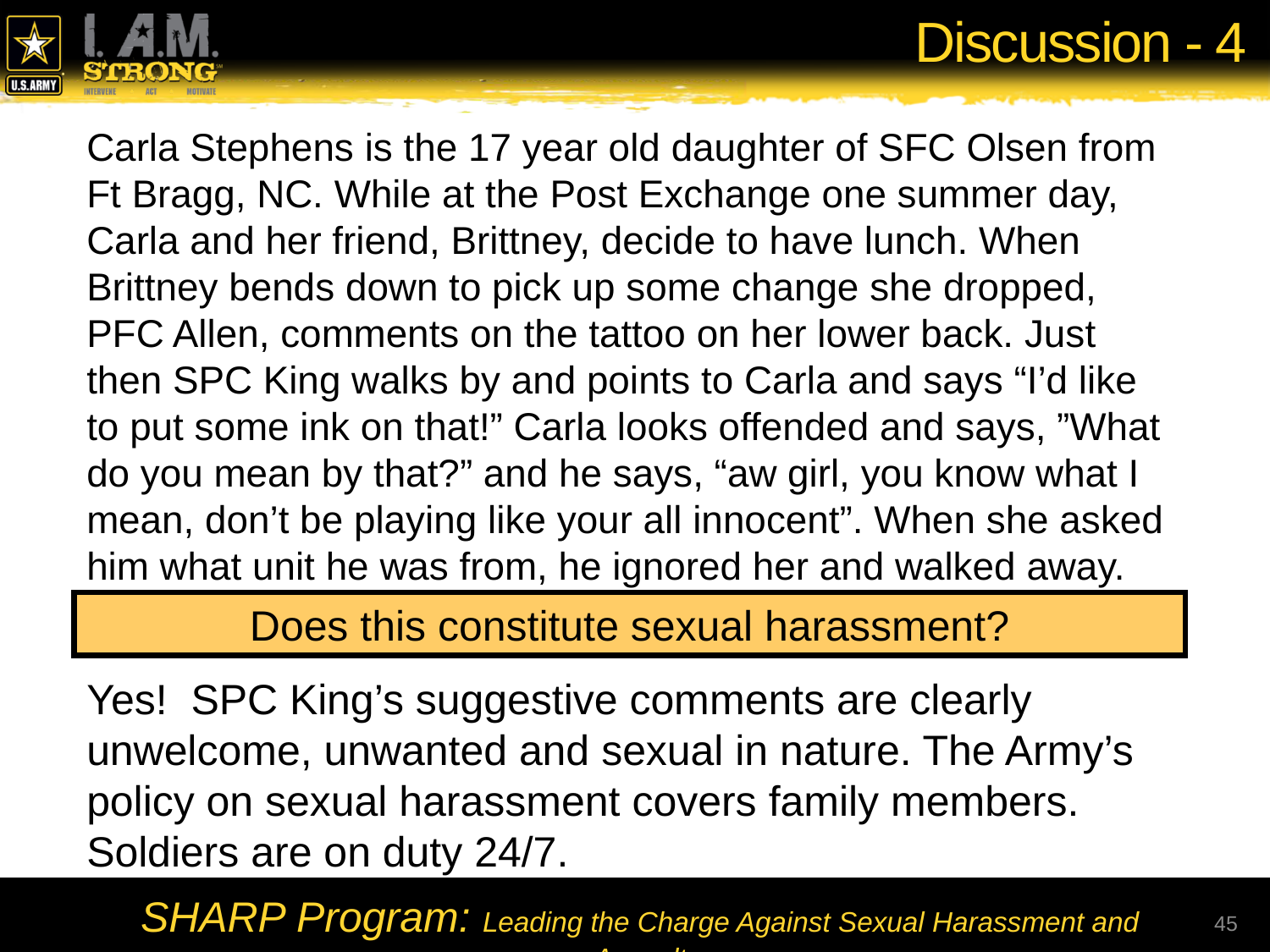

# Discussion - 4
Carla Stephens is the 17 year old daughter of SFC Olsen from Ft Bragg, NC. While at the Post Exchange one summer day, Carla and her friend, Brittney, decide to have lunch. When Brittney bends down to pick up some change she dropped, PFC Allen, comments on the tattoo on her lower back. Just then SPC King walks by and points to Carla and says “I’d like to put some ink on that!” Carla looks offended and says, ”What do you mean by that?” and he says, “aw girl, you know what I mean, don’t be playing like your all innocent”. When she asked him what unit he was from, he ignored her and walked away.
Does this constitute sexual harassment?
Yes!  SPC King’s suggestive comments are clearly unwelcome, unwanted and sexual in nature. The Army’s policy on sexual harassment covers family members.  Soldiers are on duty 24/7.